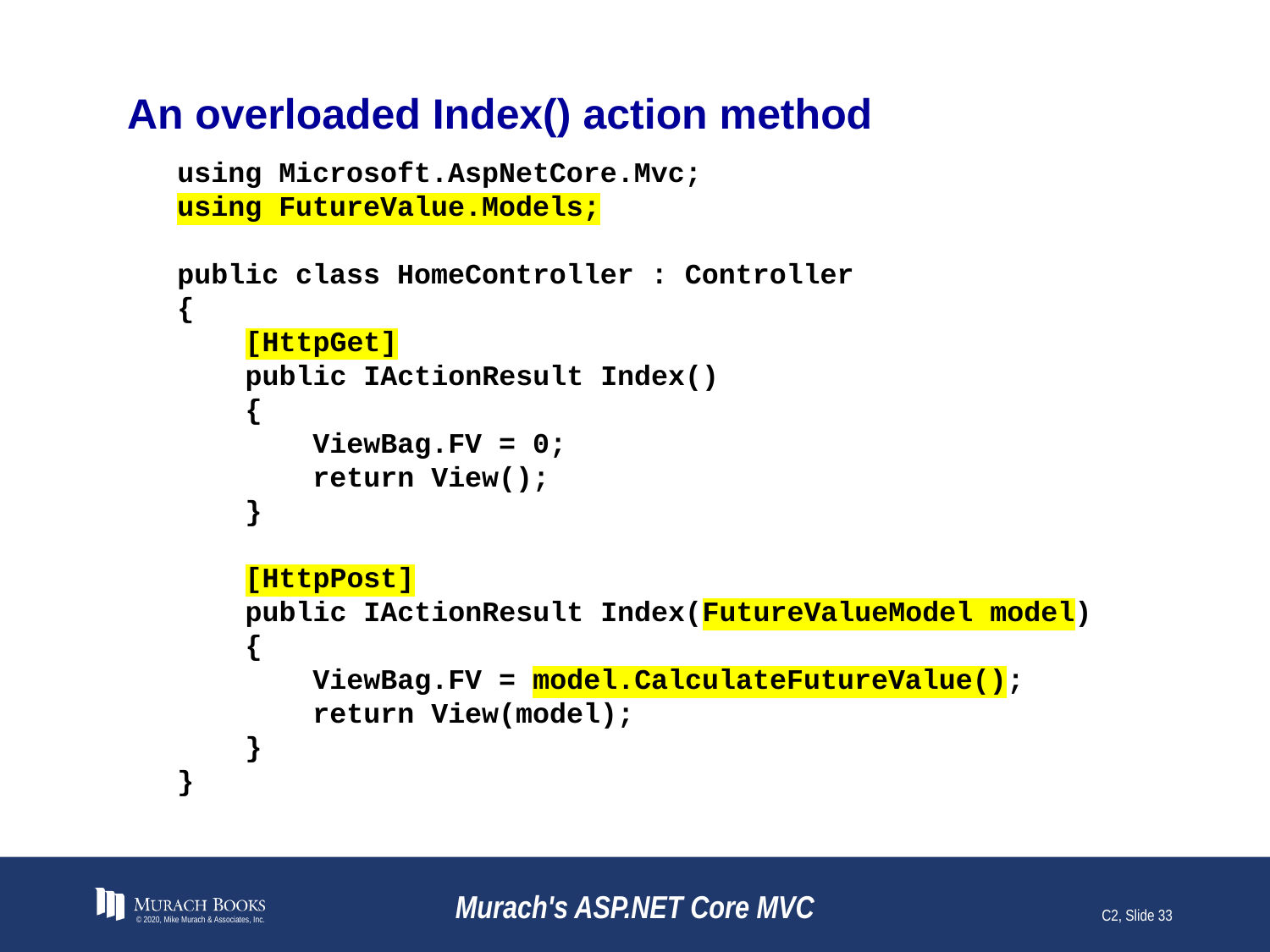

# An overloaded Index() action method
using Microsoft.AspNetCore.Mvc;
using FutureValue.Models;

public class HomeController : Controller
{
    [HttpGet]
    public IActionResult Index()
    {
        ViewBag.FV = 0;
        return View();
    }

    [HttpPost]
    public IActionResult Index(FutureValueModel model)
    {
        ViewBag.FV = model.CalculateFutureValue();
        return View(model);
    }
}

© 2020, Mike Murach & Associates, Inc.
Murach's ASP.NET Core MVC

C2, Slide 33